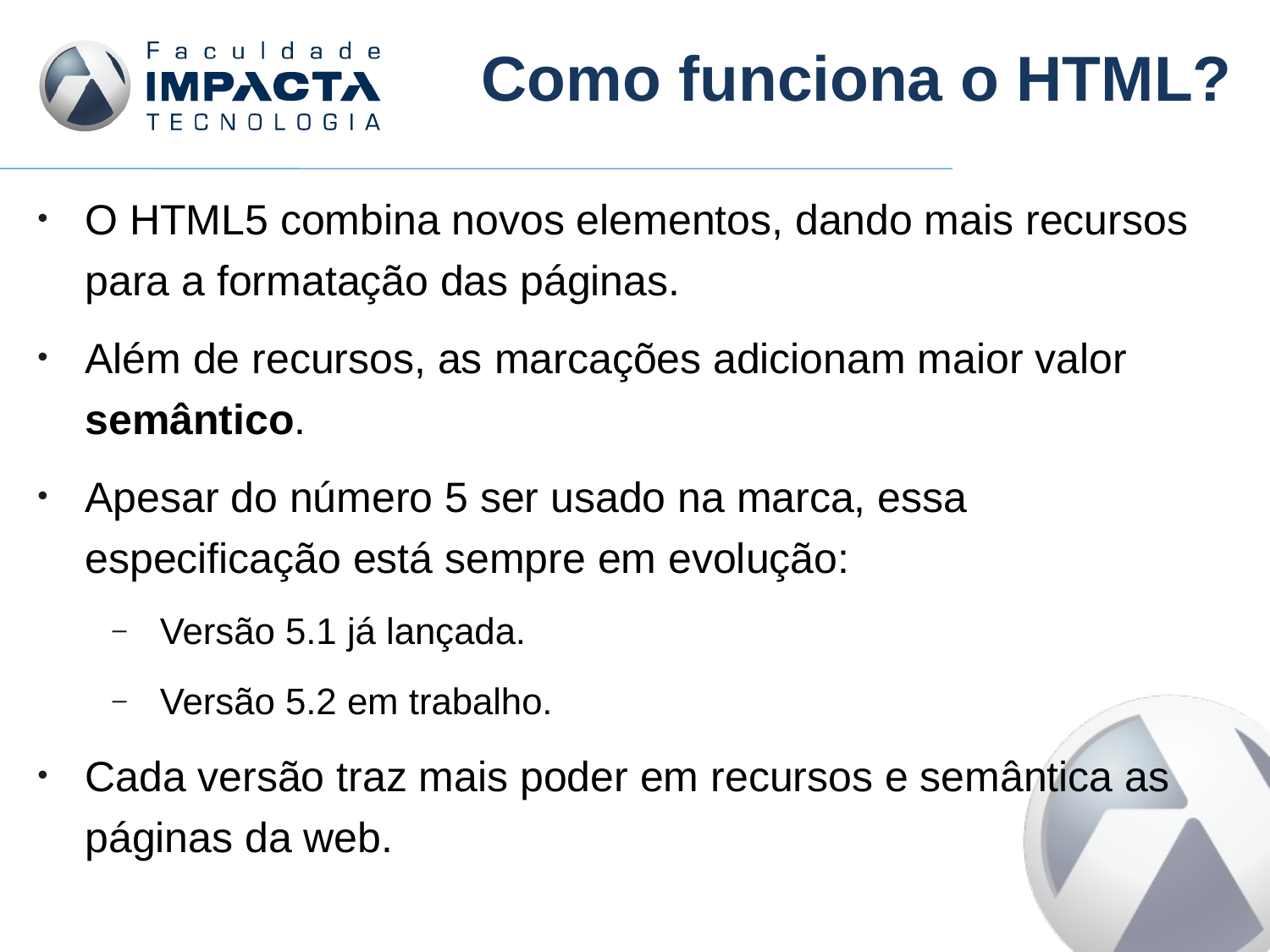

# Como funciona o HTML?
O HTML5 combina novos elementos, dando mais recursos para a formatação das páginas.
Além de recursos, as marcações adicionam maior valor semântico.
Apesar do número 5 ser usado na marca, essa especificação está sempre em evolução:
Versão 5.1 já lançada.
Versão 5.2 em trabalho.
Cada versão traz mais poder em recursos e semântica as páginas da web.